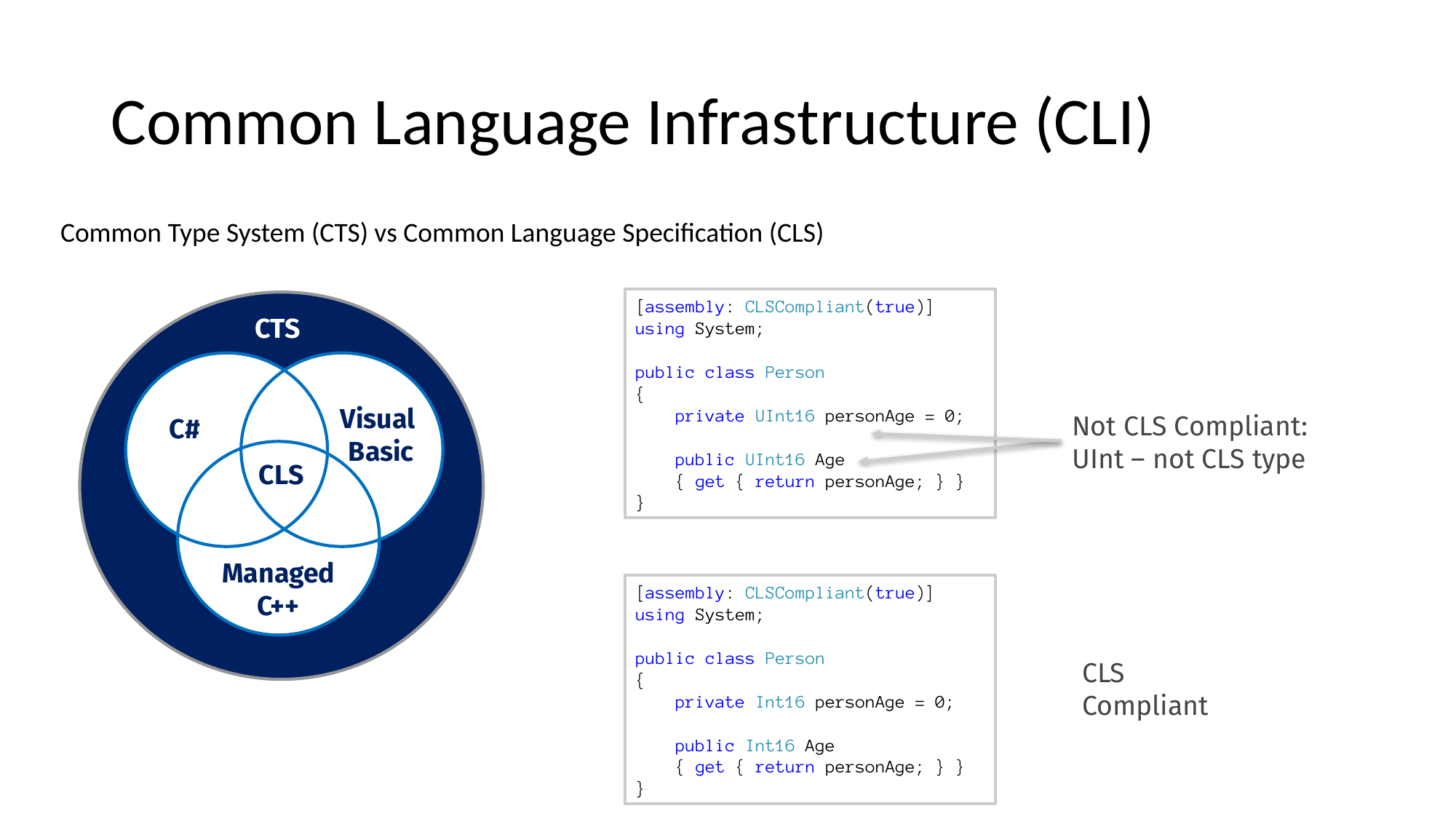

# Common Language Infrastructure (CLI)
Common Type System (CTS) vs Common Language Specification (CLS)
[assembly: CLSCompliant(true)]
using System;
public class Person
{
    private UInt16 personAge = 0;
    public UInt16 Age
    { get { return personAge; } }
}

CTS

Visual
Basic
C#

CLS
Managed
C++
Not CLS Compliant:
UInt – not CLS type
[assembly: CLSCompliant(true)]
using System;
public class Person
{
    private Int16 personAge = 0;
    public Int16 Age
    { get { return personAge; } }
}
CLS Compliant